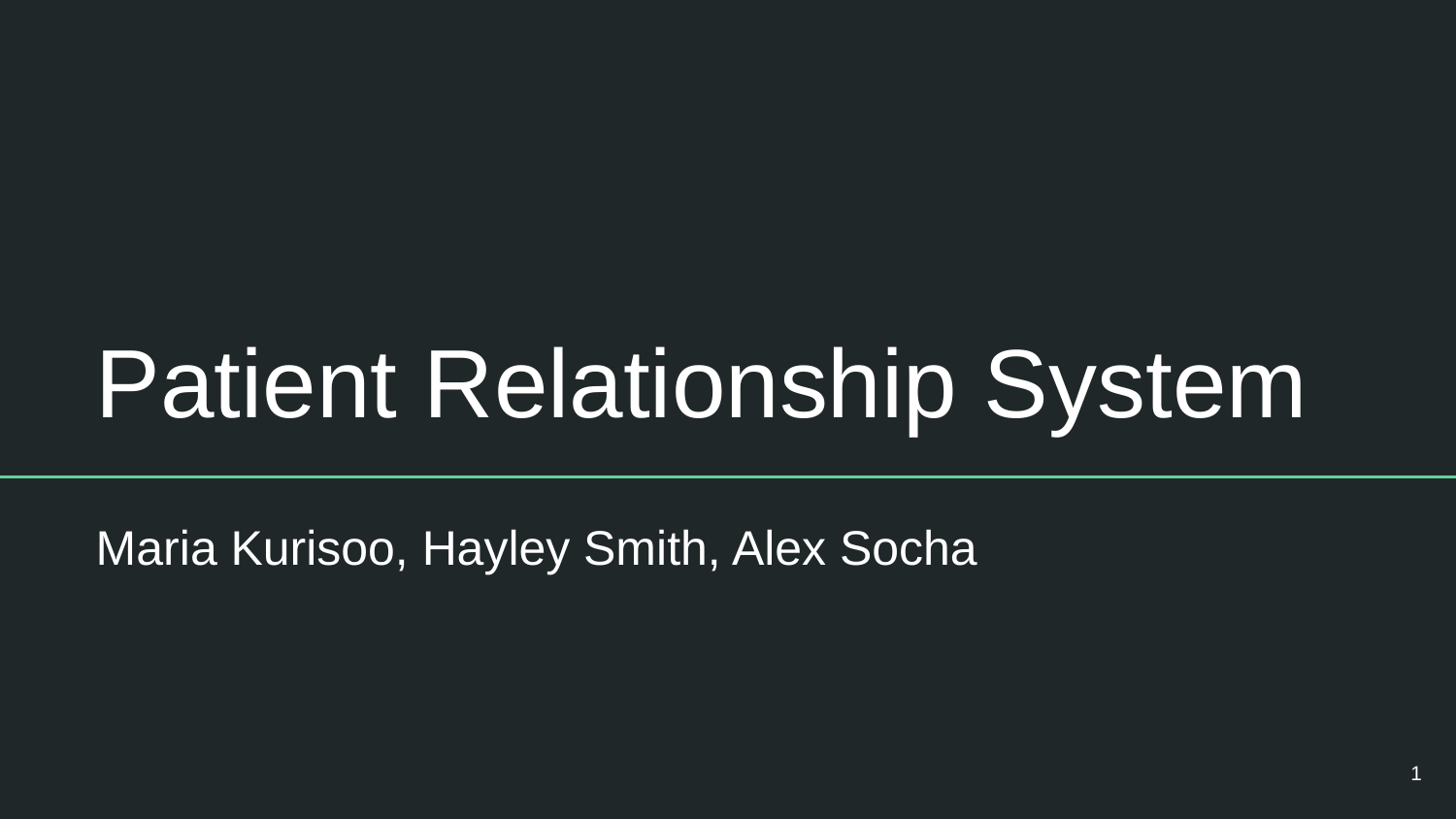

# Patient Relationship System
Maria Kurisoo, Hayley Smith, Alex Socha
1